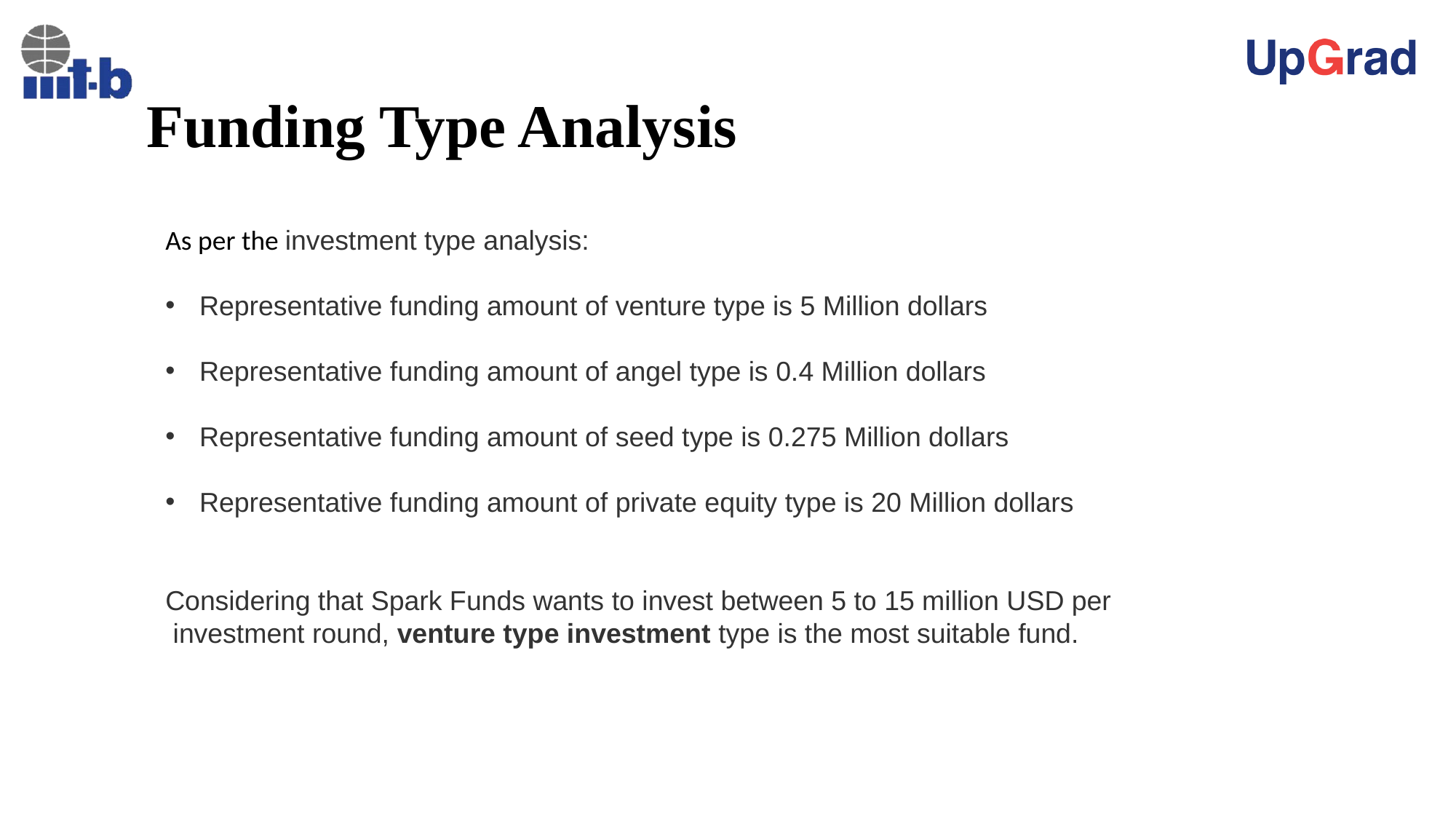

# Funding Type Analysis
As per the investment type analysis:

Representative funding amount of venture type is 5 Million dollars

Representative funding amount of angel type is 0.4 Million dollars

Representative funding amount of seed type is 0.275 Million dollars

Representative funding amount of private equity type is 20 Million dollars

Considering that Spark Funds wants to invest between 5 to 15 million USD per  investment round, venture type investment type is the most suitable fund.